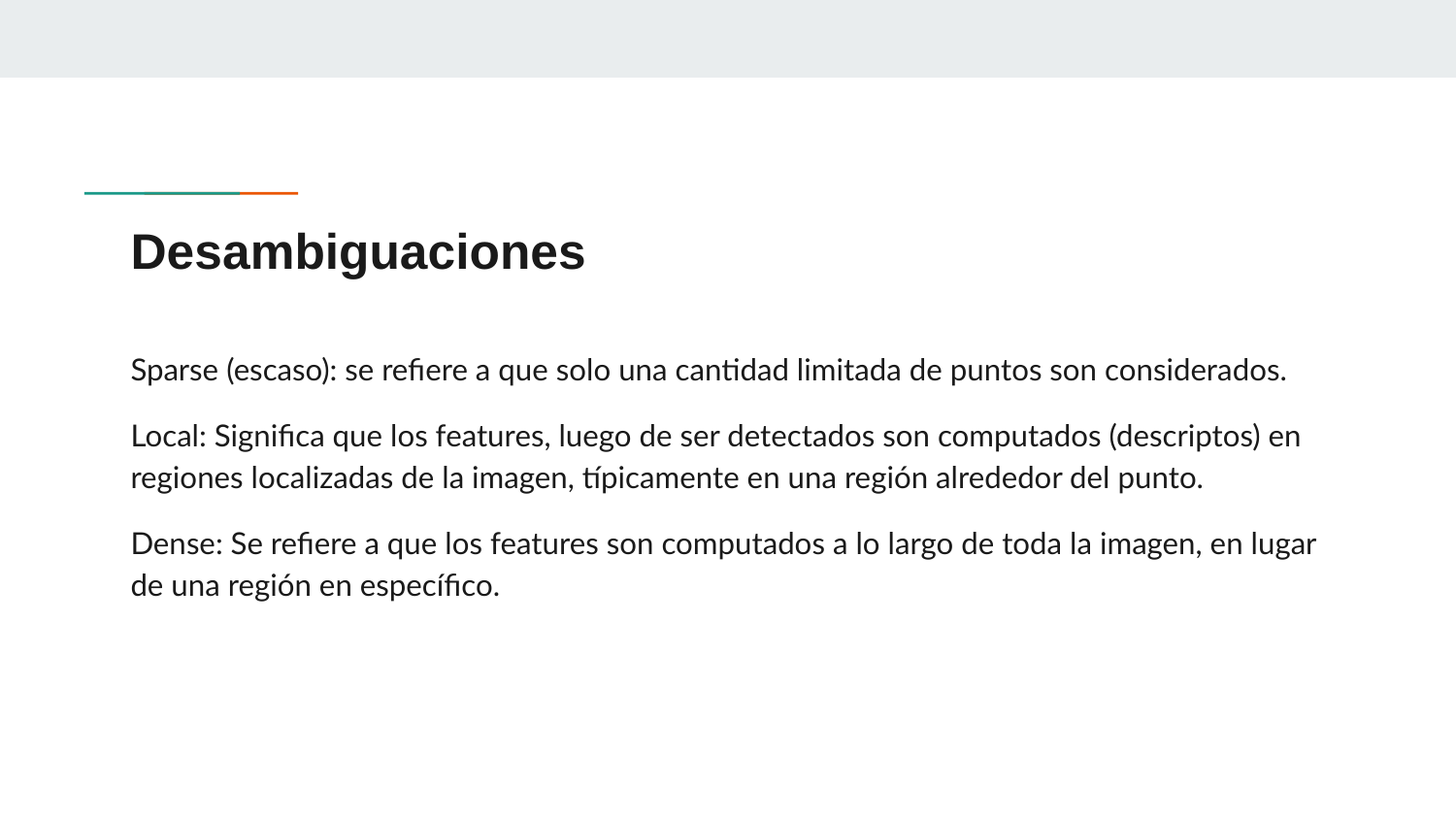

# Desambiguaciones
Sparse (escaso): se refiere a que solo una cantidad limitada de puntos son considerados.
Local: Significa que los features, luego de ser detectados son computados (descriptos) en regiones localizadas de la imagen, típicamente en una región alrededor del punto.
Dense: Se refiere a que los features son computados a lo largo de toda la imagen, en lugar de una región en específico.